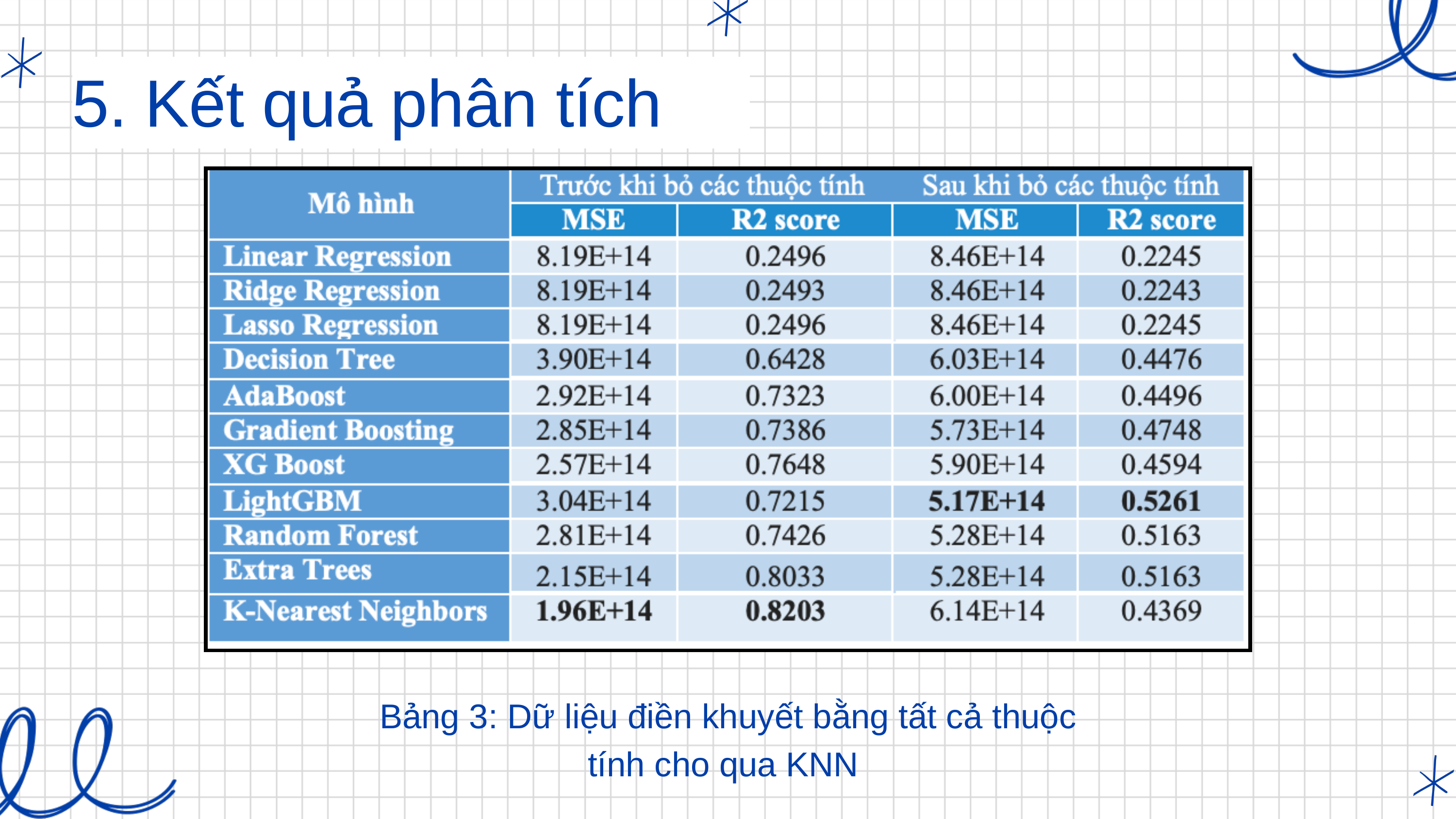

5. Kết quả phân tích

Bảng 3: Dữ liệu điền khuyết bằng tất cả thuộc tính cho qua KNN